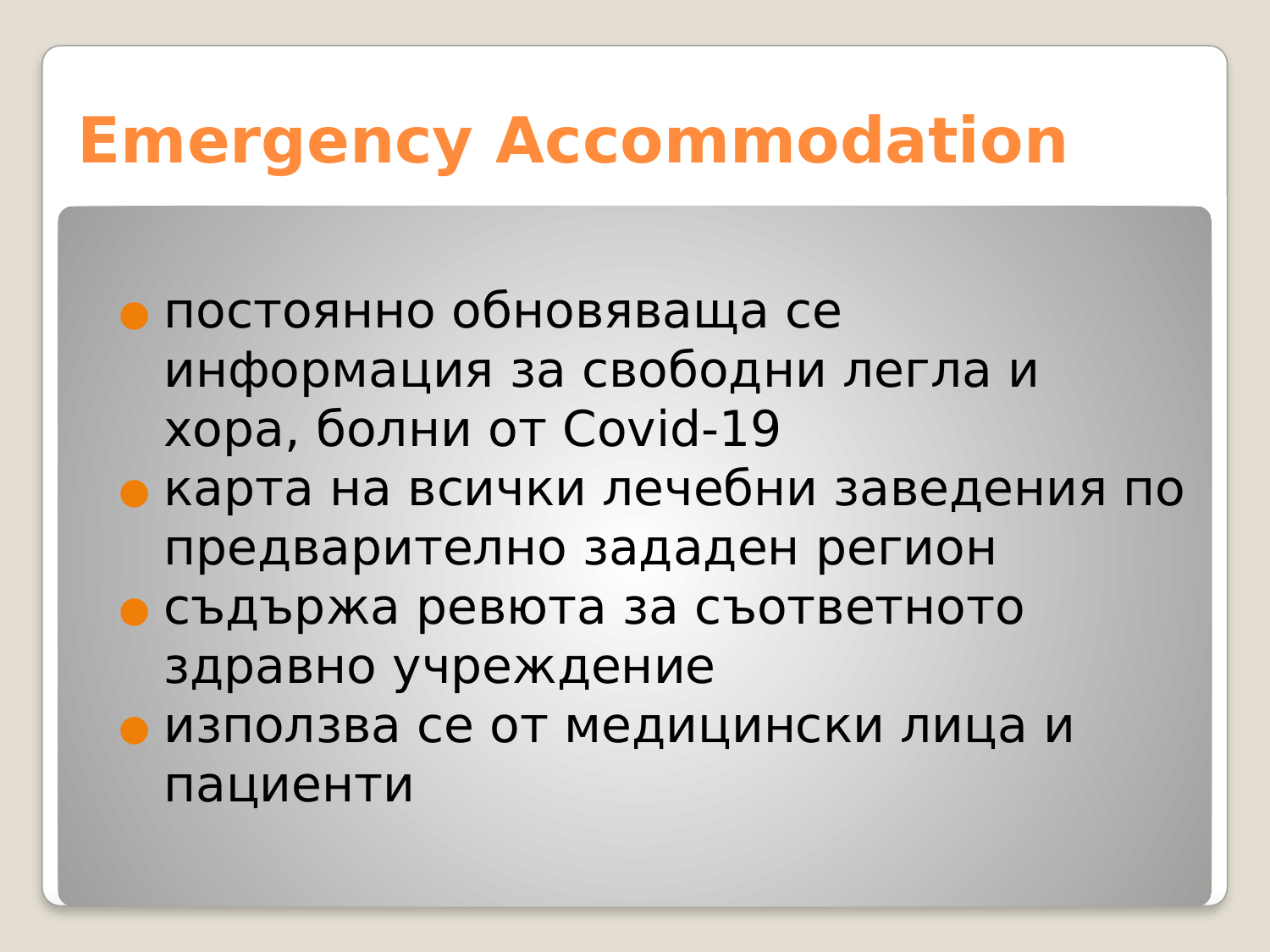

# Emergency Accommodation
постоянно обновяваща се информация за свободни легла и хора, болни от Covid-19
карта на всички лечебни заведения по предварително зададен регион
съдържа ревюта за съответното здравно учреждение
използва се от медицински лица и пациенти
5